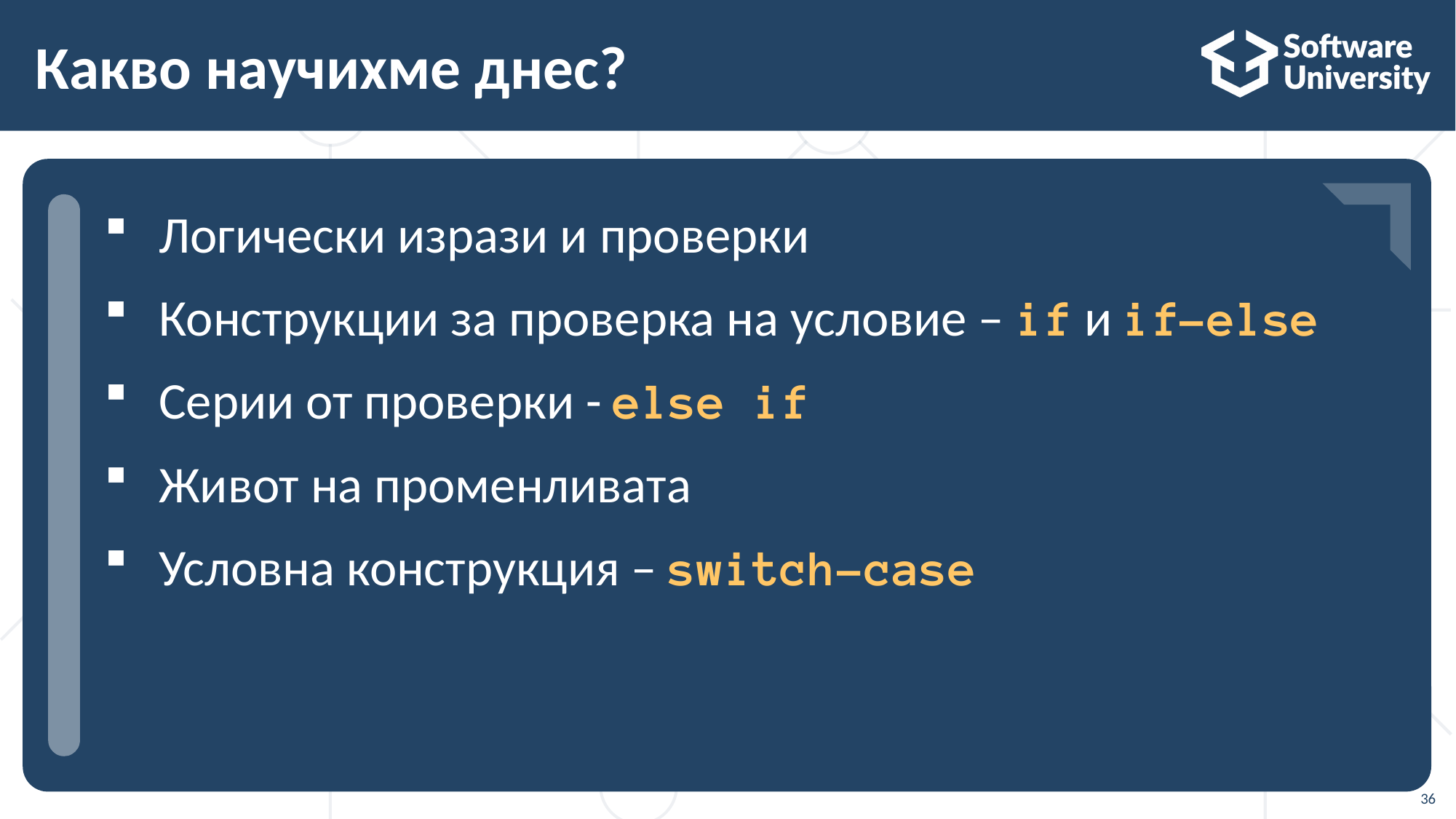

# Какво научихме днес?

Логически изрази и проверки
Конструкции за проверка на условие – if и if-else
Серии от проверки - else if
Живот на променливата
Условна конструкция – switch-case
…
…
…

36